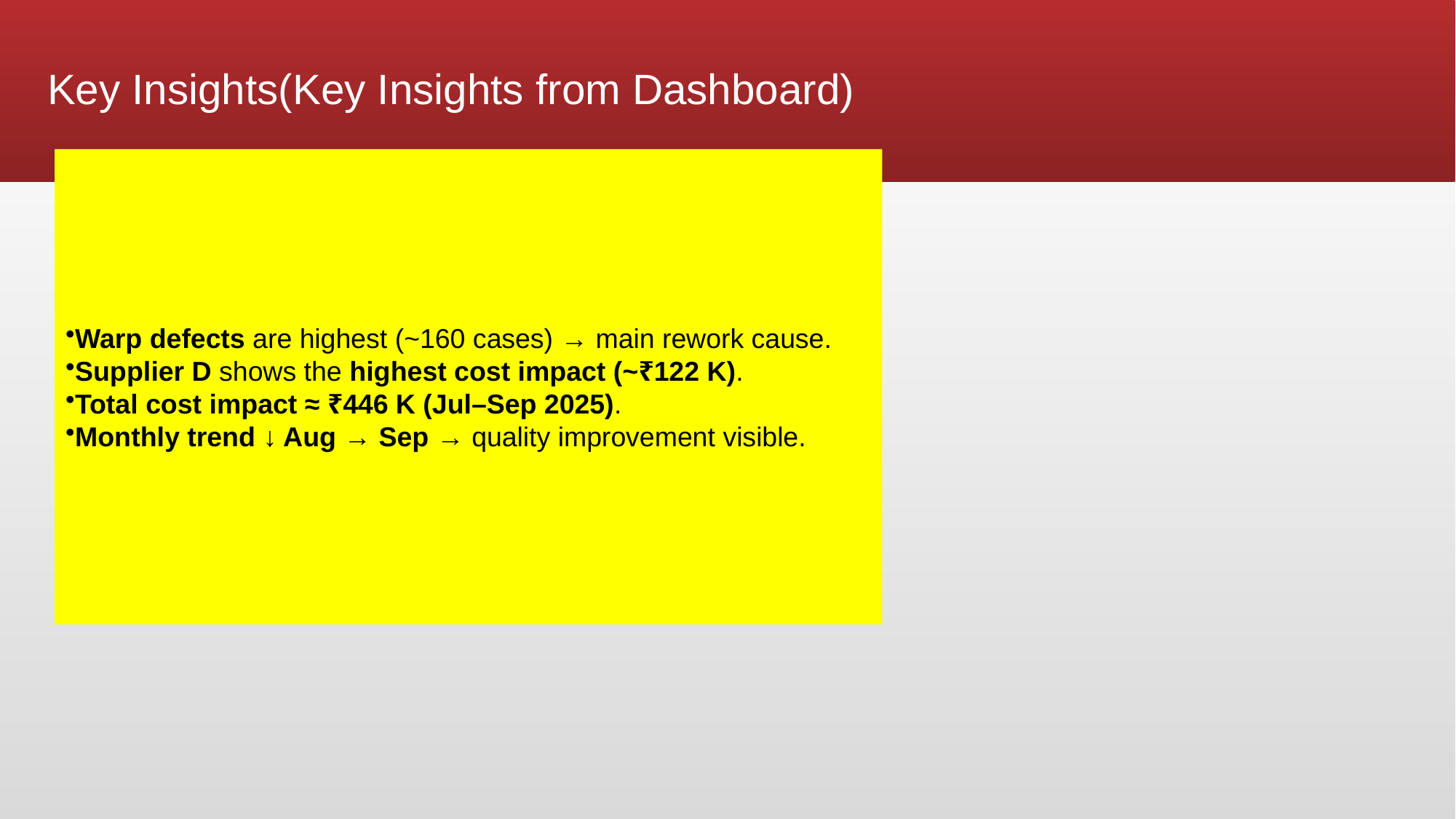

# Key Insights(Key Insights from Dashboard)
Warp defects are highest (~160 cases) → main rework cause.
Supplier D shows the highest cost impact (~₹122 K).
Total cost impact ≈ ₹446 K (Jul–Sep 2025).
Monthly trend ↓ Aug → Sep → quality improvement visible.